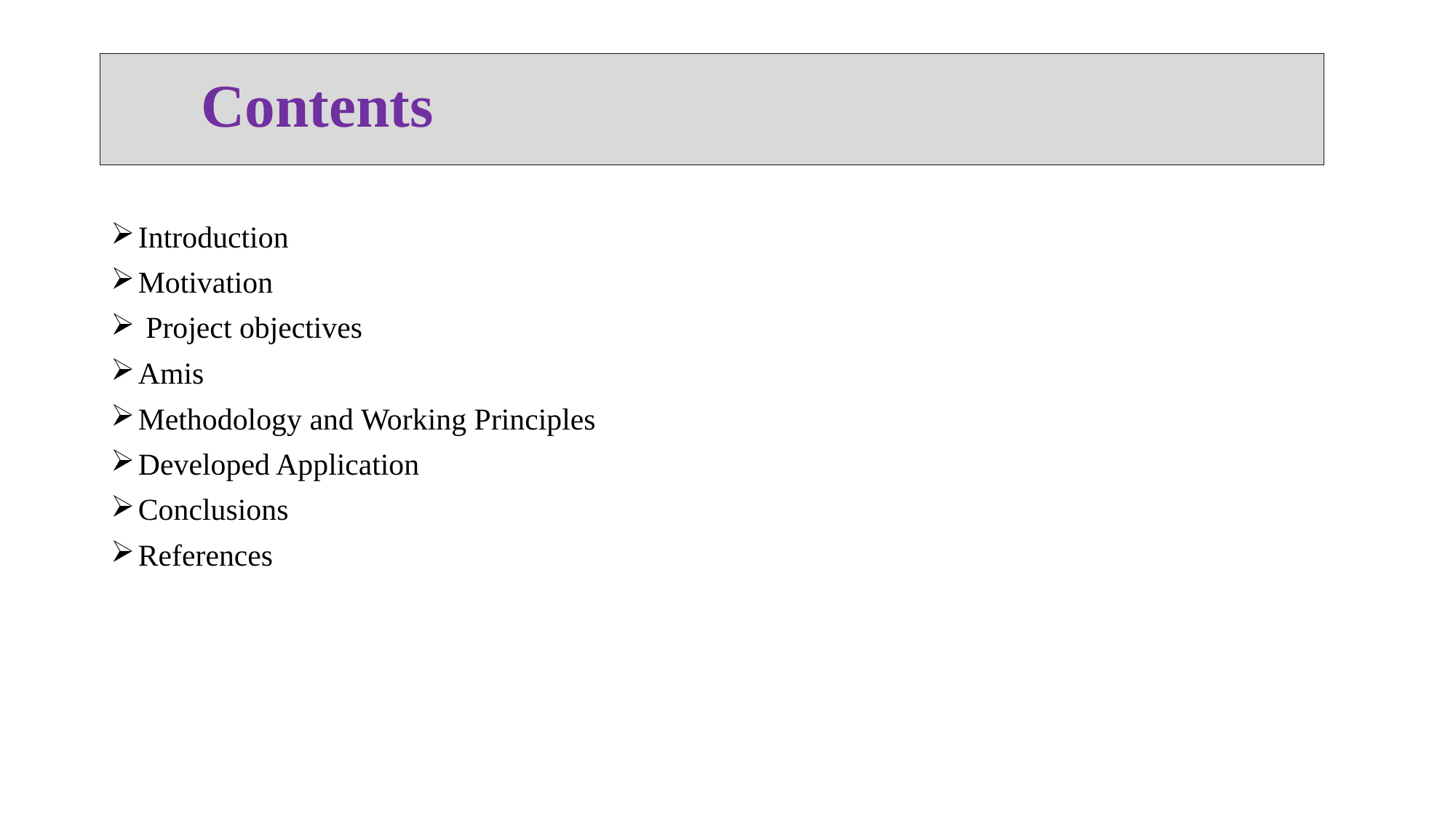

# Contents
Introduction
Motivation
 Project objectives
Amis
Methodology and Working Principles
Developed Application
Conclusions
References